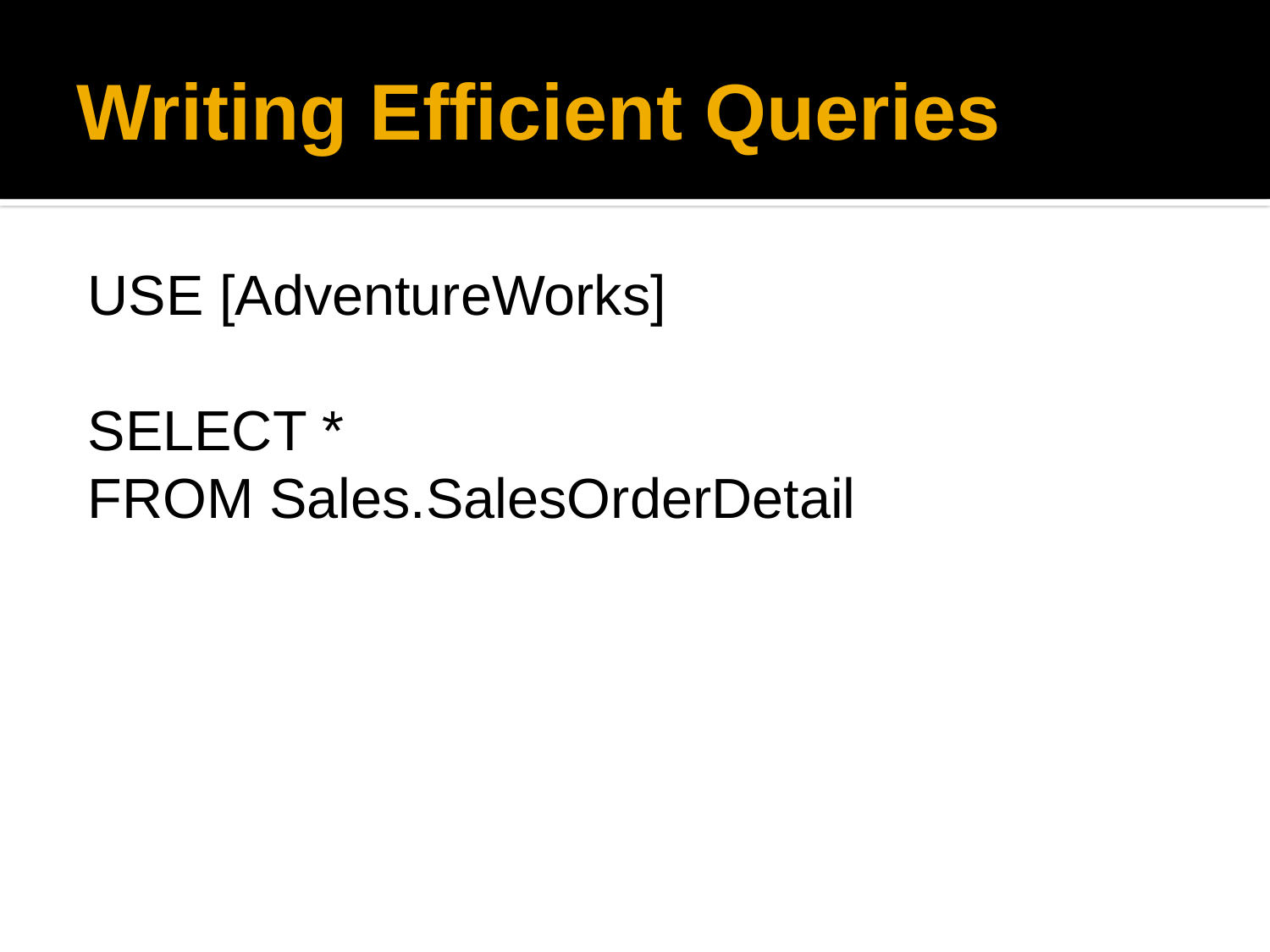

# Writing Efficient Queries
USE [AdventureWorks]

SELECT *
FROM Sales.SalesOrderDetail